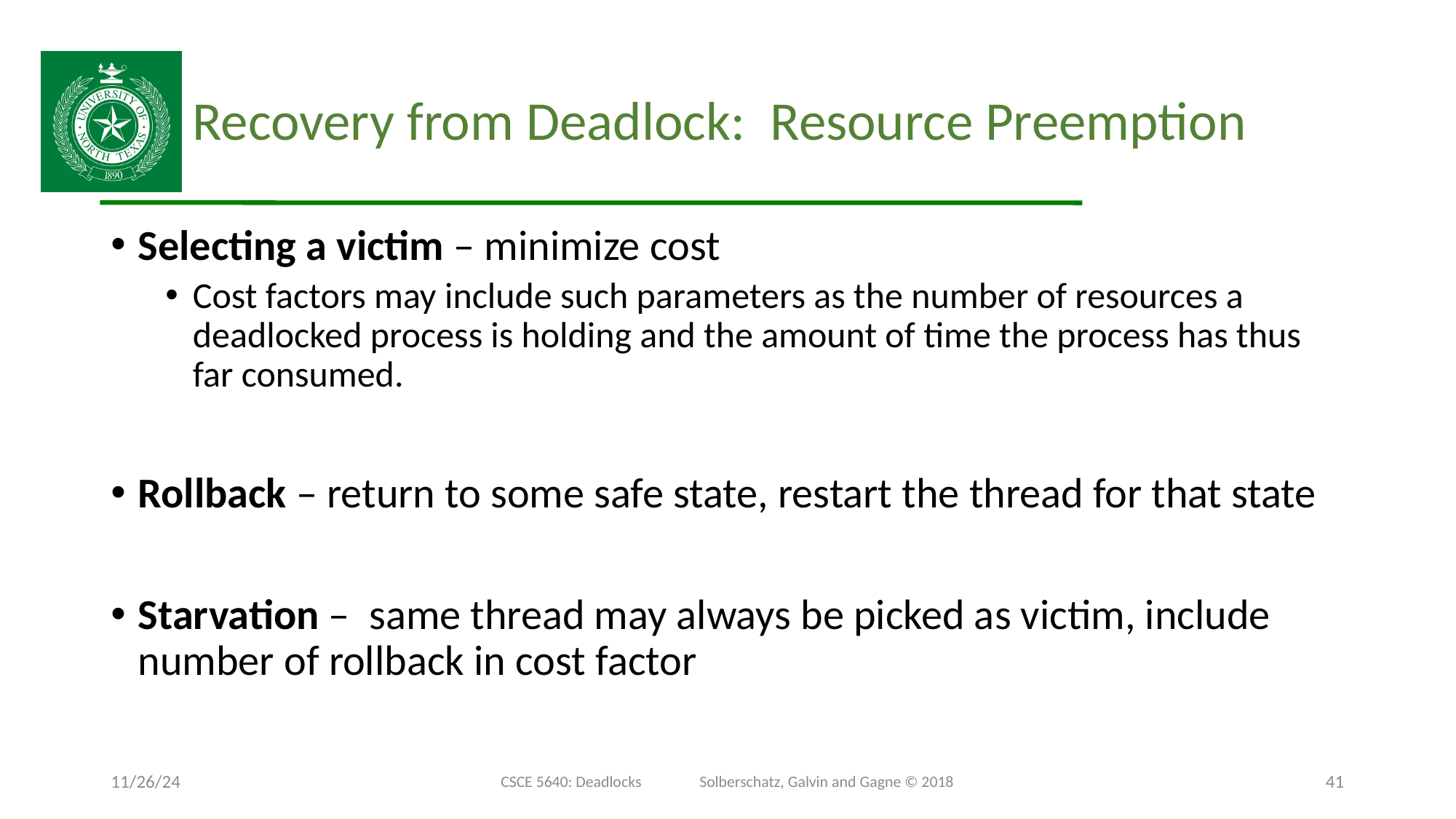

# Recovery from Deadlock:  Resource Preemption
Selecting a victim – minimize cost
Cost factors may include such parameters as the number of resources a deadlocked process is holding and the amount of time the process has thus far consumed.

Rollback – return to some safe state, restart the thread for that state

Starvation –  same thread may always be picked as victim, include number of rollback in cost factor

11/26/24
CSCE 5640: Deadlocks                Solberschatz, Galvin and Gagne © 2018
41